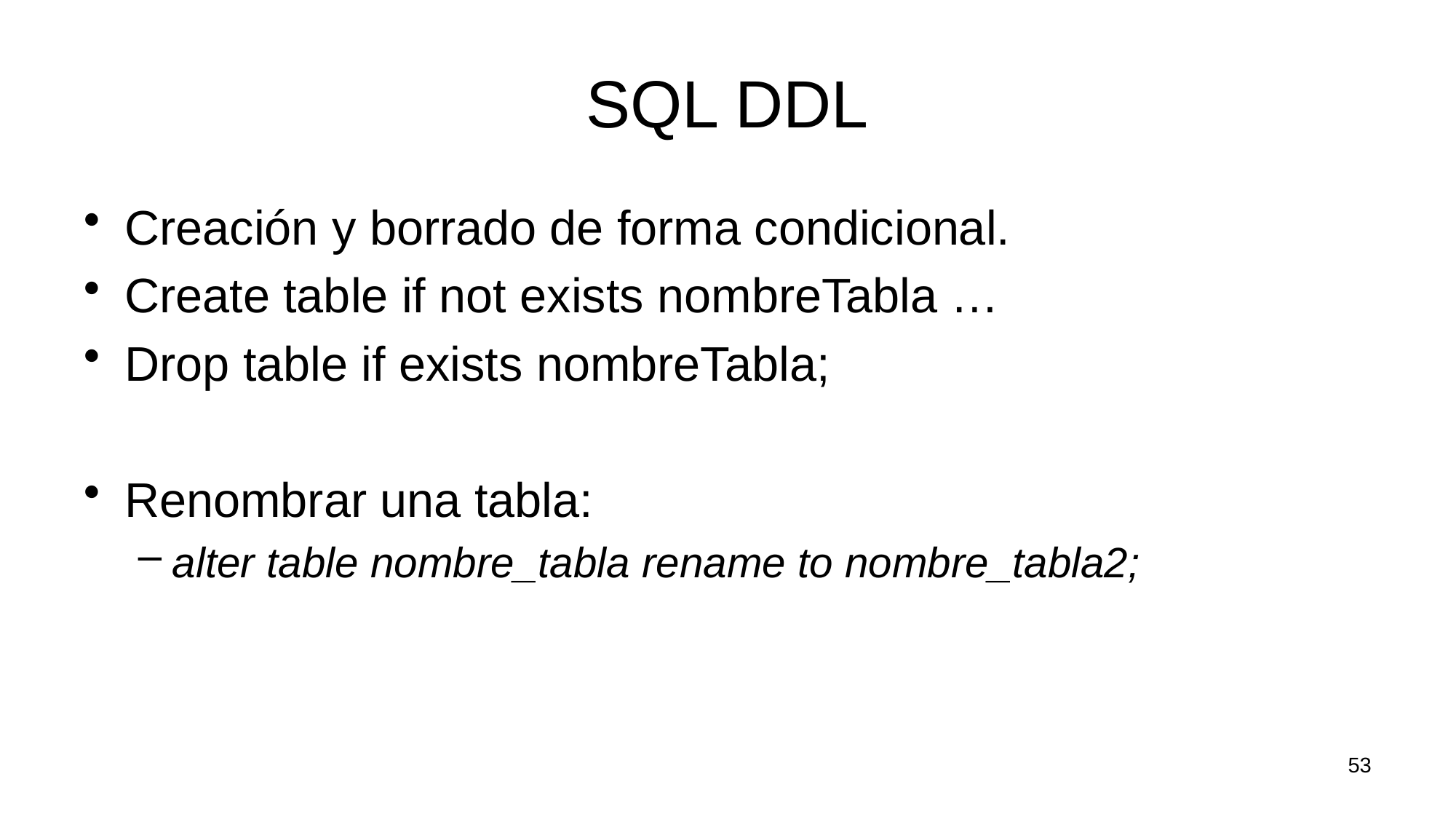

# SQL DDL
Creación y borrado de forma condicional.
Create table if not exists nombreTabla …
Drop table if exists nombreTabla;

Renombrar una tabla:
alter table nombre_tabla rename to nombre_tabla2;
53